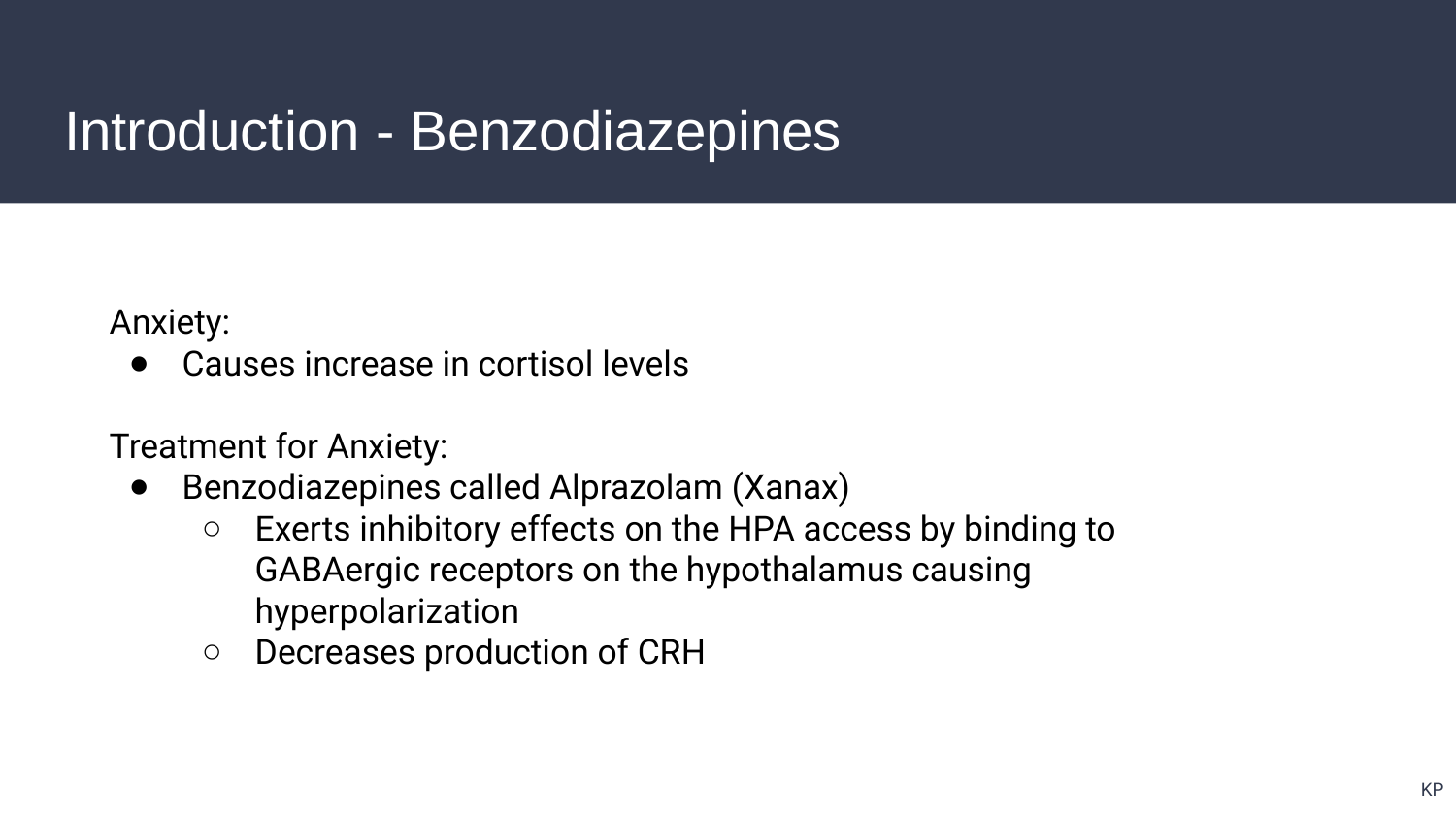

# Introduction - Benzodiazepines
Anxiety:
Causes increase in cortisol levels

Treatment for Anxiety:
Benzodiazepines called Alprazolam (Xanax)
Exerts inhibitory effects on the HPA access by binding to GABAergic receptors on the hypothalamus causing hyperpolarization
Decreases production of CRH
KP